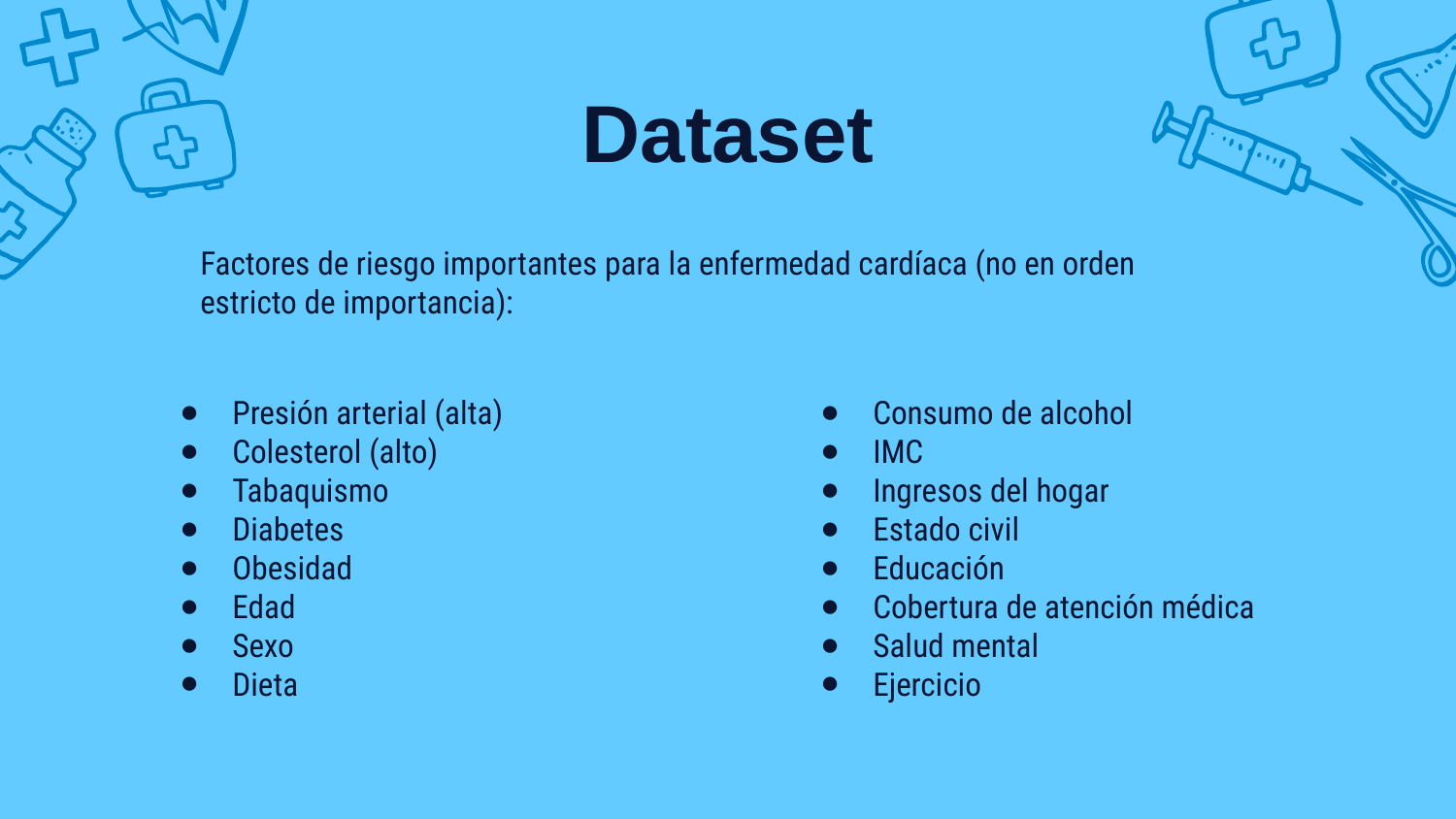

# Dataset

Factores de riesgo importantes para la enfermedad cardíaca (no en orden estricto de importancia):

Presión arterial (alta)
Colesterol (alto)
Tabaquismo
Diabetes
Obesidad
Edad
Sexo
Dieta
Consumo de alcohol
IMC
Ingresos del hogar
Estado civil
Educación
Cobertura de atención médica
Salud mental
Ejercicio